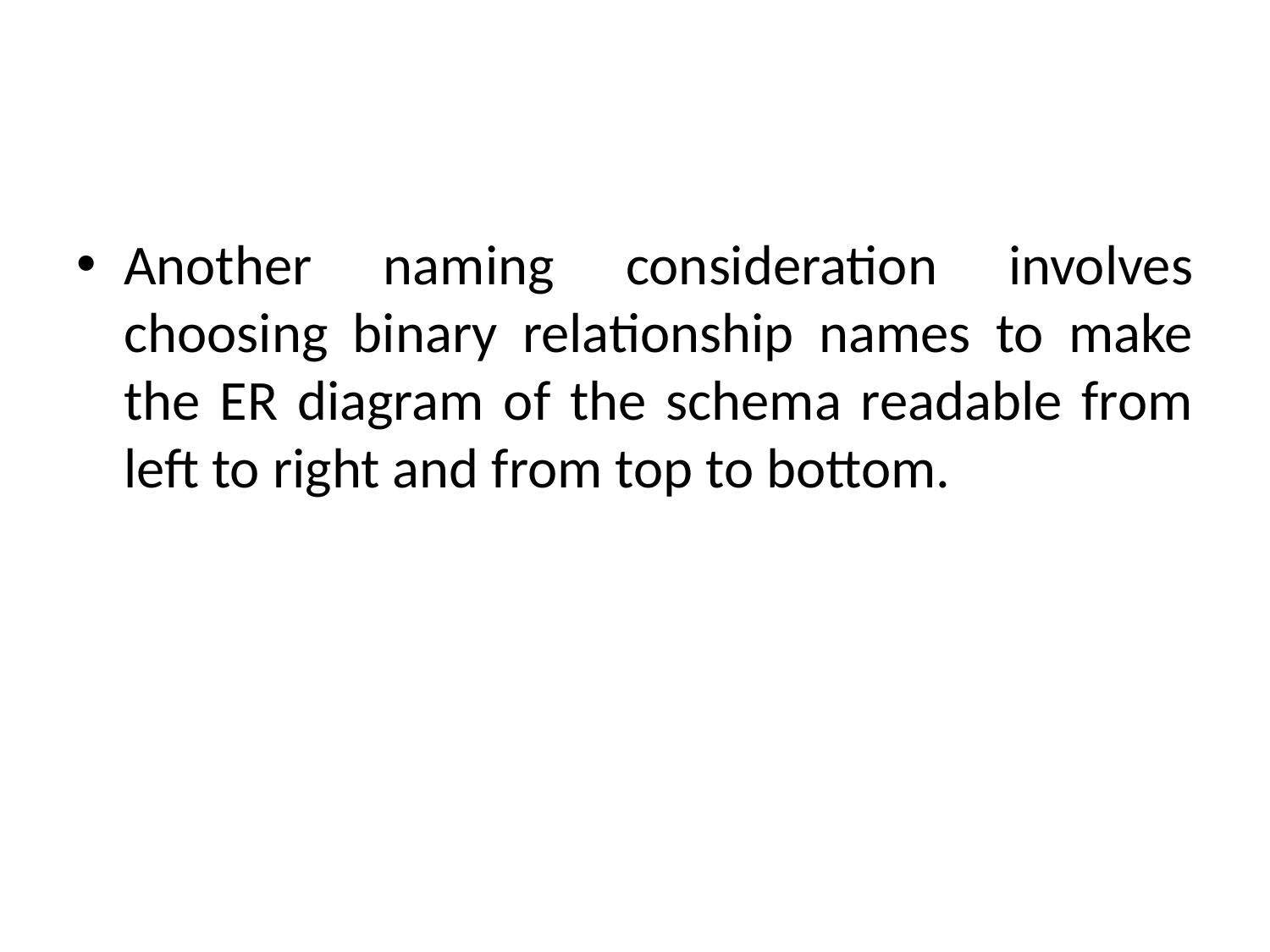

#
Another naming consideration involves choosing binary relationship names to make the ER diagram of the schema readable from left to right and from top to bottom.